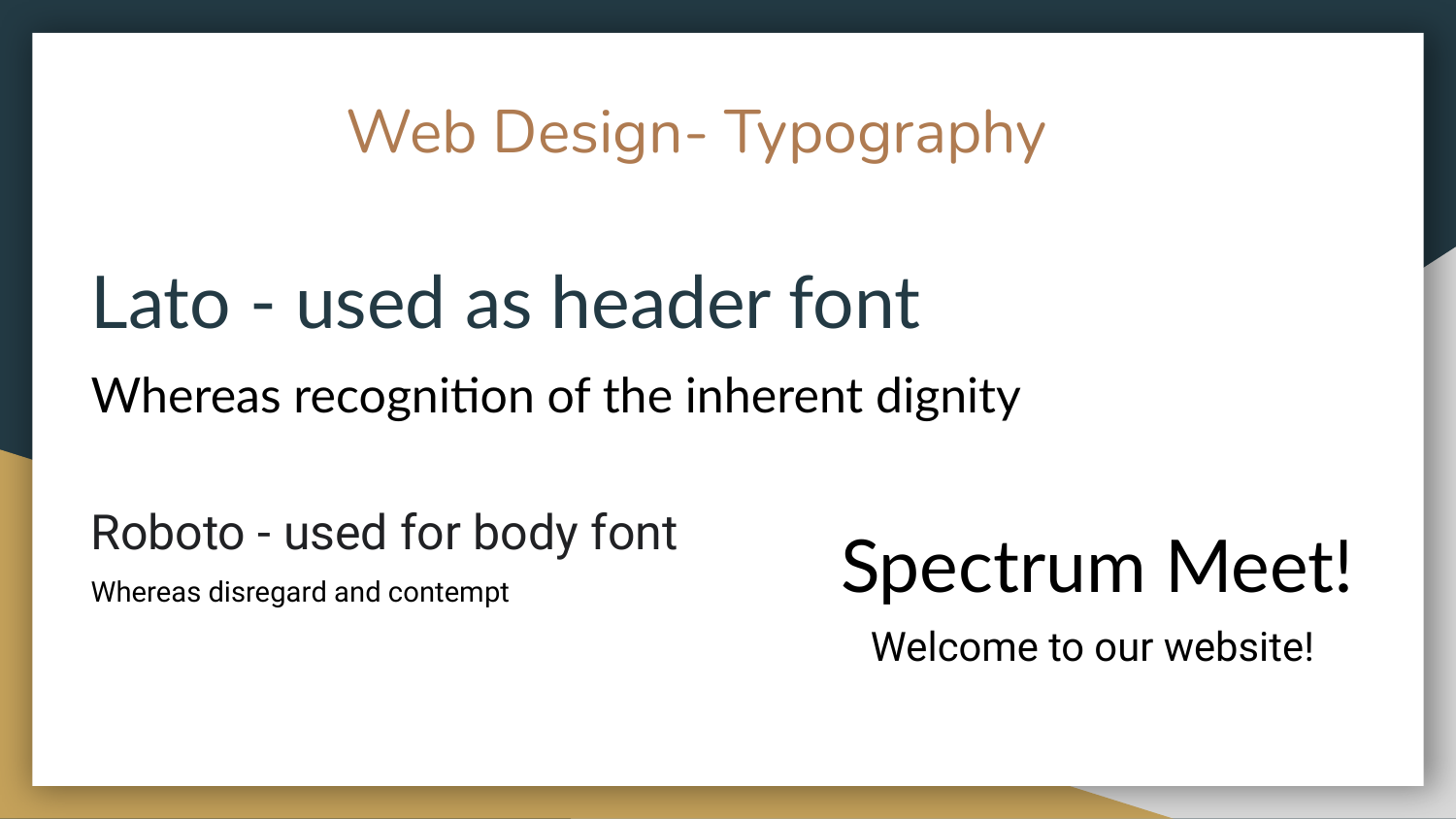

# Web Design- Typography
Lato - used as header font
Whereas recognition of the inherent dignity

Roboto - used for body font

Spectrum Meet!
Whereas disregard and contempt
Welcome to our website!